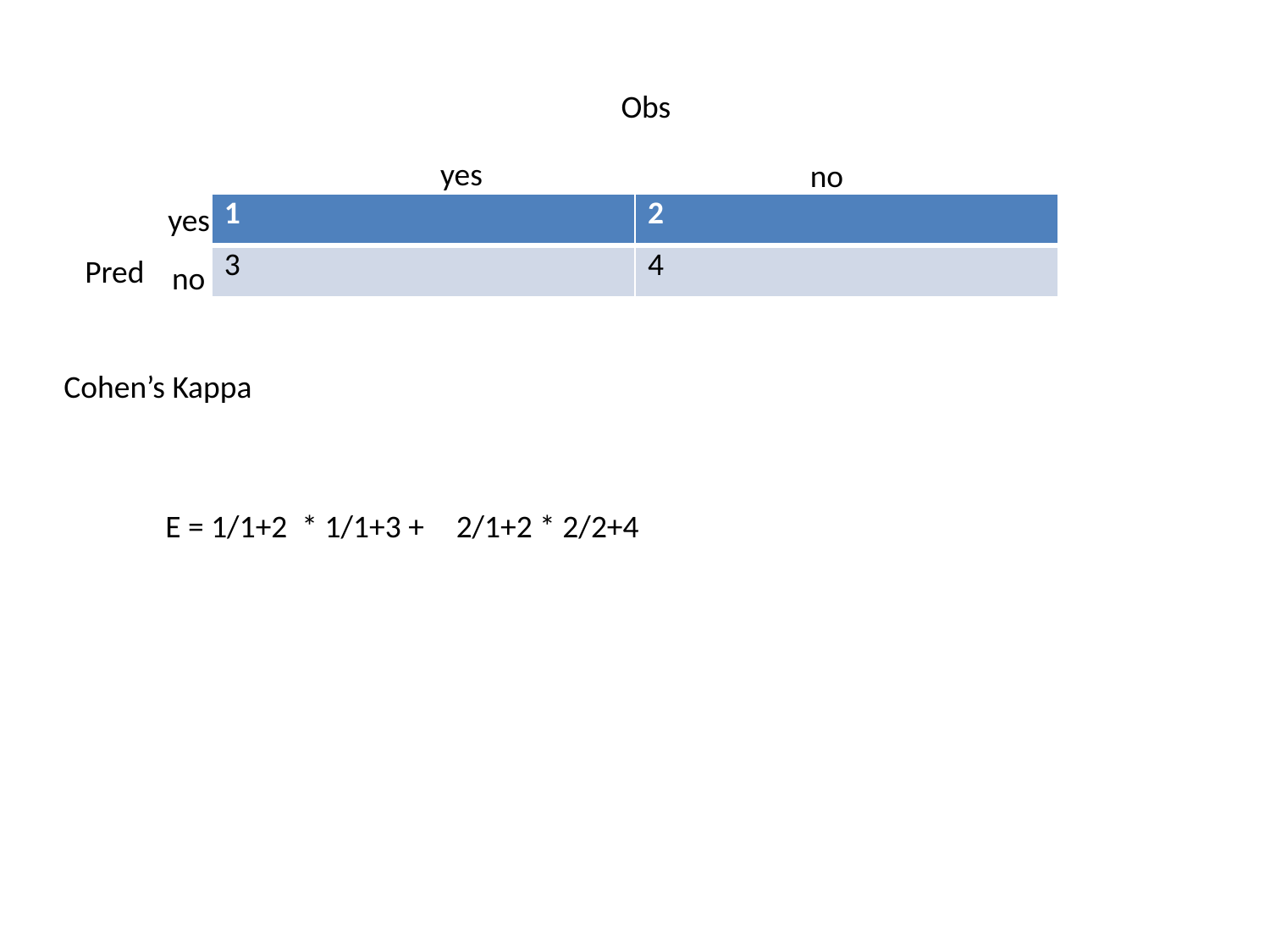

Obs
yes
no
yes
| 1 | 2 |
| --- | --- |
| 3 | 4 |
Pred

no
Cohen’s Kappa

E = 1/1+2  * 1/1+3 +
2/1+2 * 2/2+4